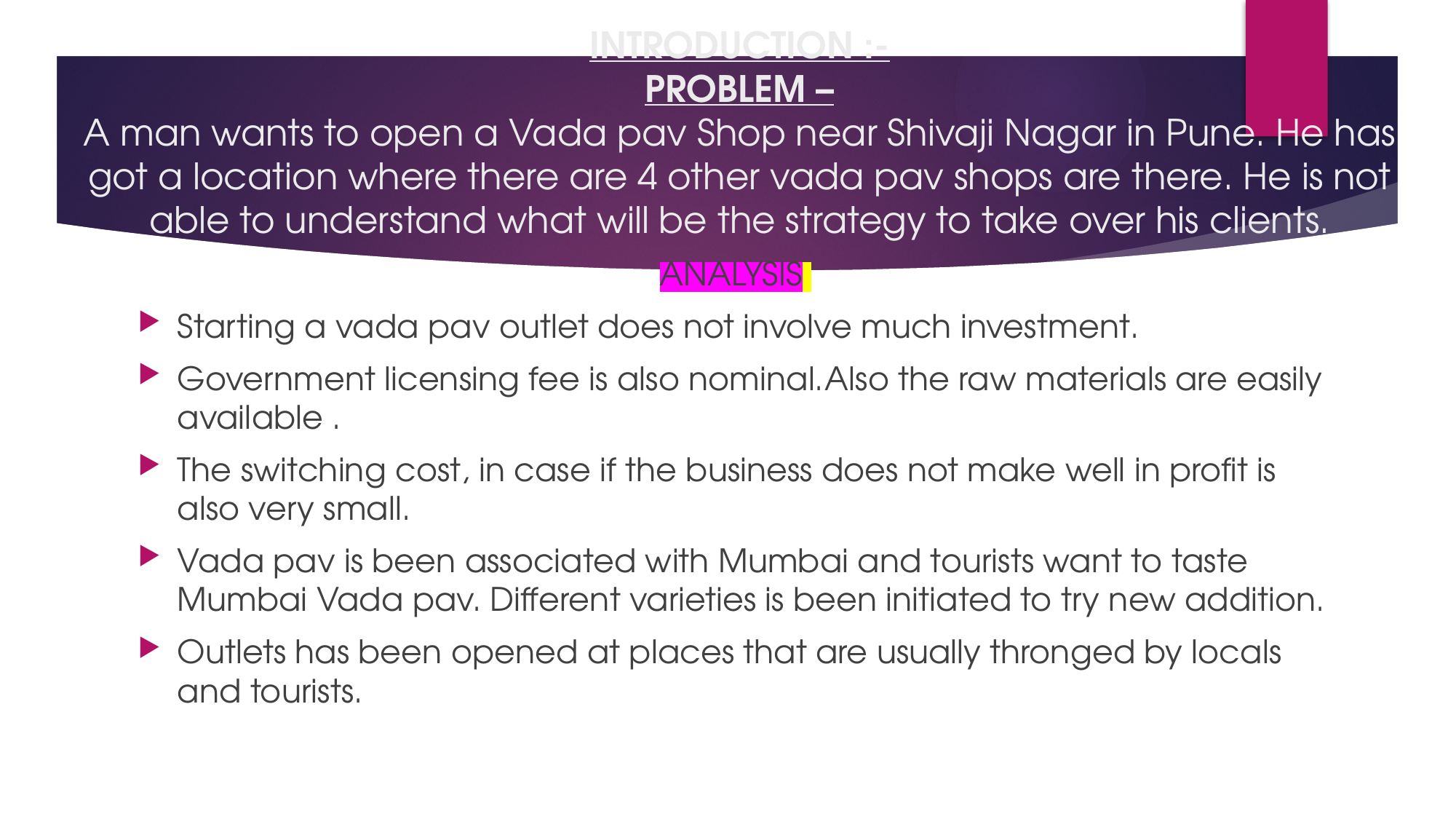

# INTRODUCTION :- PROBLEM – A man wants to open a Vada pav Shop near Shivaji Nagar in Pune. He has got a location where there are 4 other vada pav shops are there. He is not able to understand what will be the strategy to take over his clients.
ANALYSIS
Starting a vada pav outlet does not involve much investment.
Government licensing fee is also nominal.Also the raw materials are easily available .
The switching cost, in case if the business does not make well in profit is also very small.
Vada pav is been associated with Mumbai and tourists want to taste Mumbai Vada pav. Different varieties is been initiated to try new addition.
Outlets has been opened at places that are usually thronged by locals and tourists.